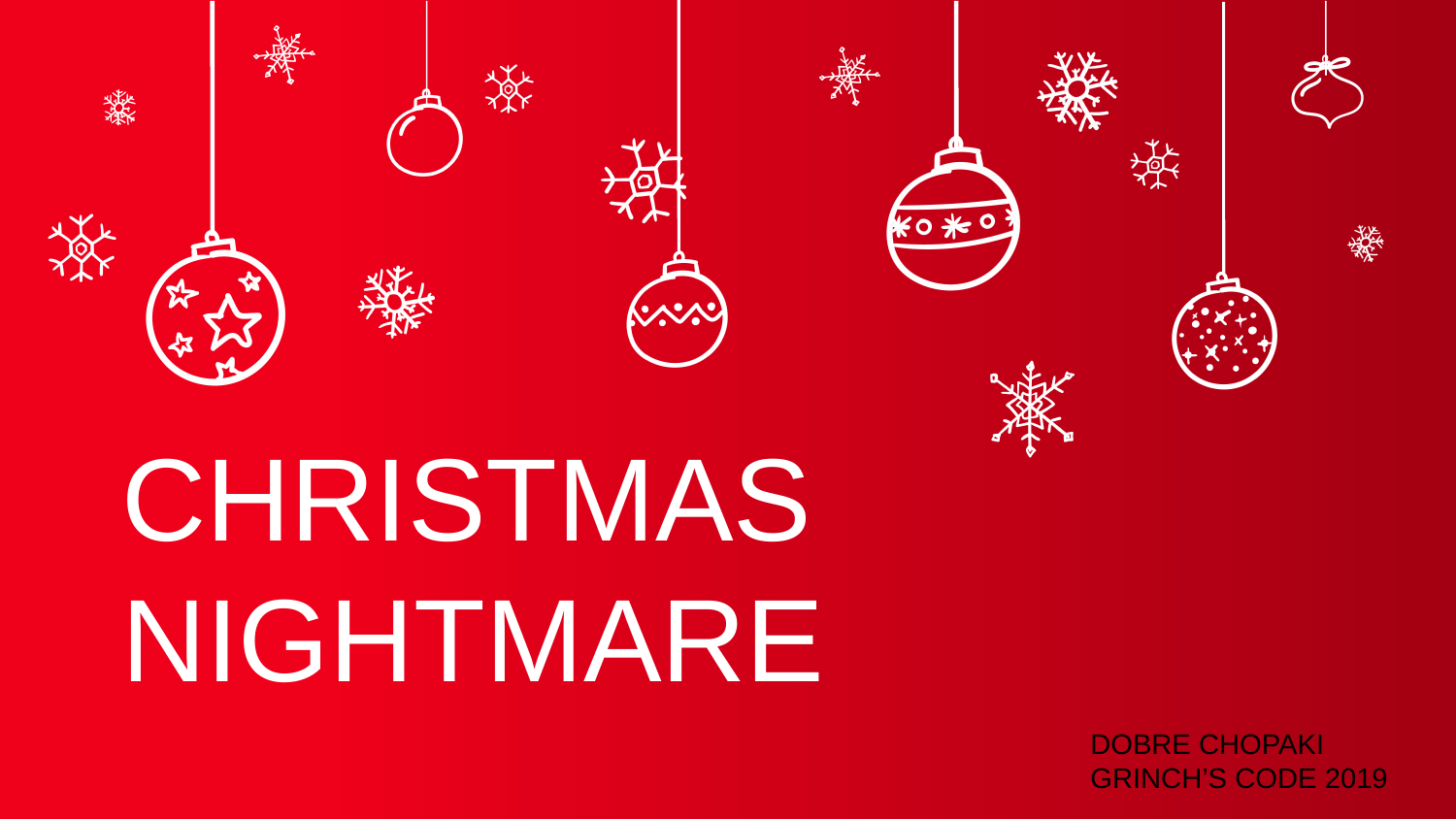

CHRISTMAS NIGHTMARE
DOBRE CHOPAKI
GRINCH’S CODE 2019